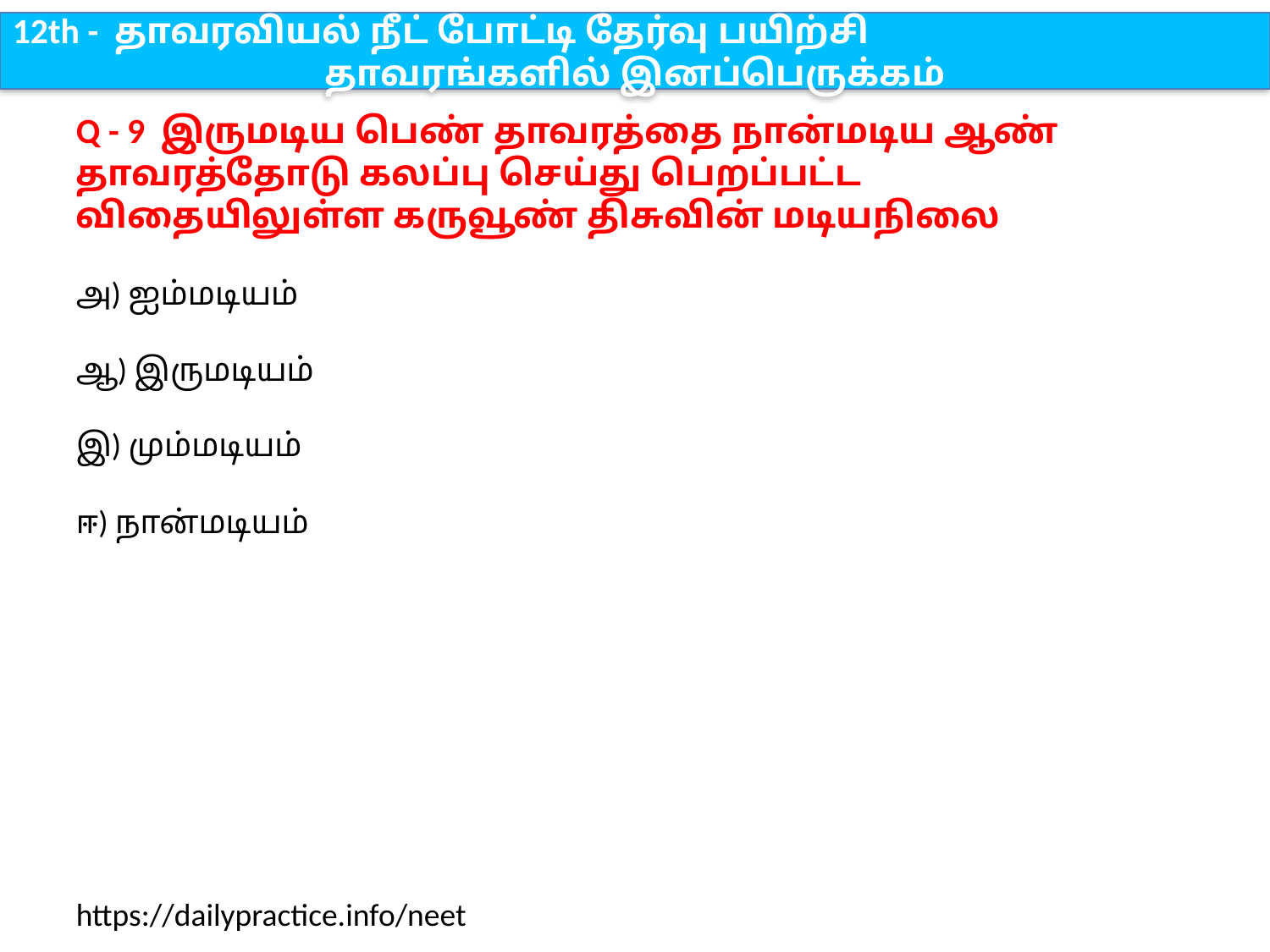

12th -  தாவரவியல் நீட் போட்டி தேர்வு பயிற்சி
தாவரங்களில் இனப்பெருக்கம்

Q - 9  இருமடிய பெண் தாவரத்தை நான்மடிய ஆண் தாவரத்தோடு கலப்பு செய்து பெறப்பட்ட விதையிலுள்ள கருவூண் திசுவின் மடியநிலை

அ) ஐம்மடியம்

ஆ) இருமடியம்

இ) மும்மடியம்

ஈ) நான்மடியம்
https://dailypractice.info/neet